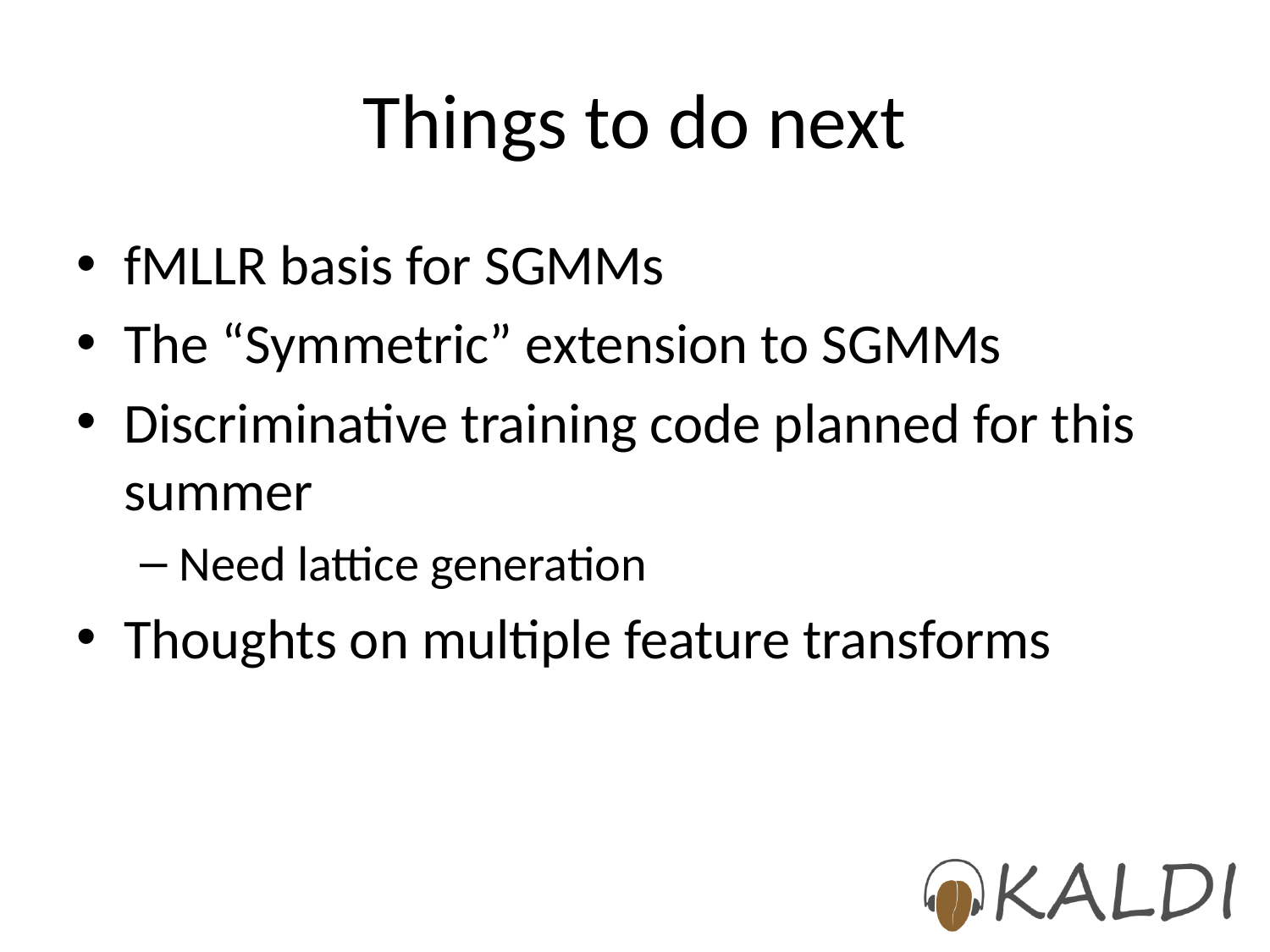

# Things to do next
fMLLR basis for SGMMs
The “Symmetric” extension to SGMMs
Discriminative training code planned for this summer
Need lattice generation
Thoughts on multiple feature transforms